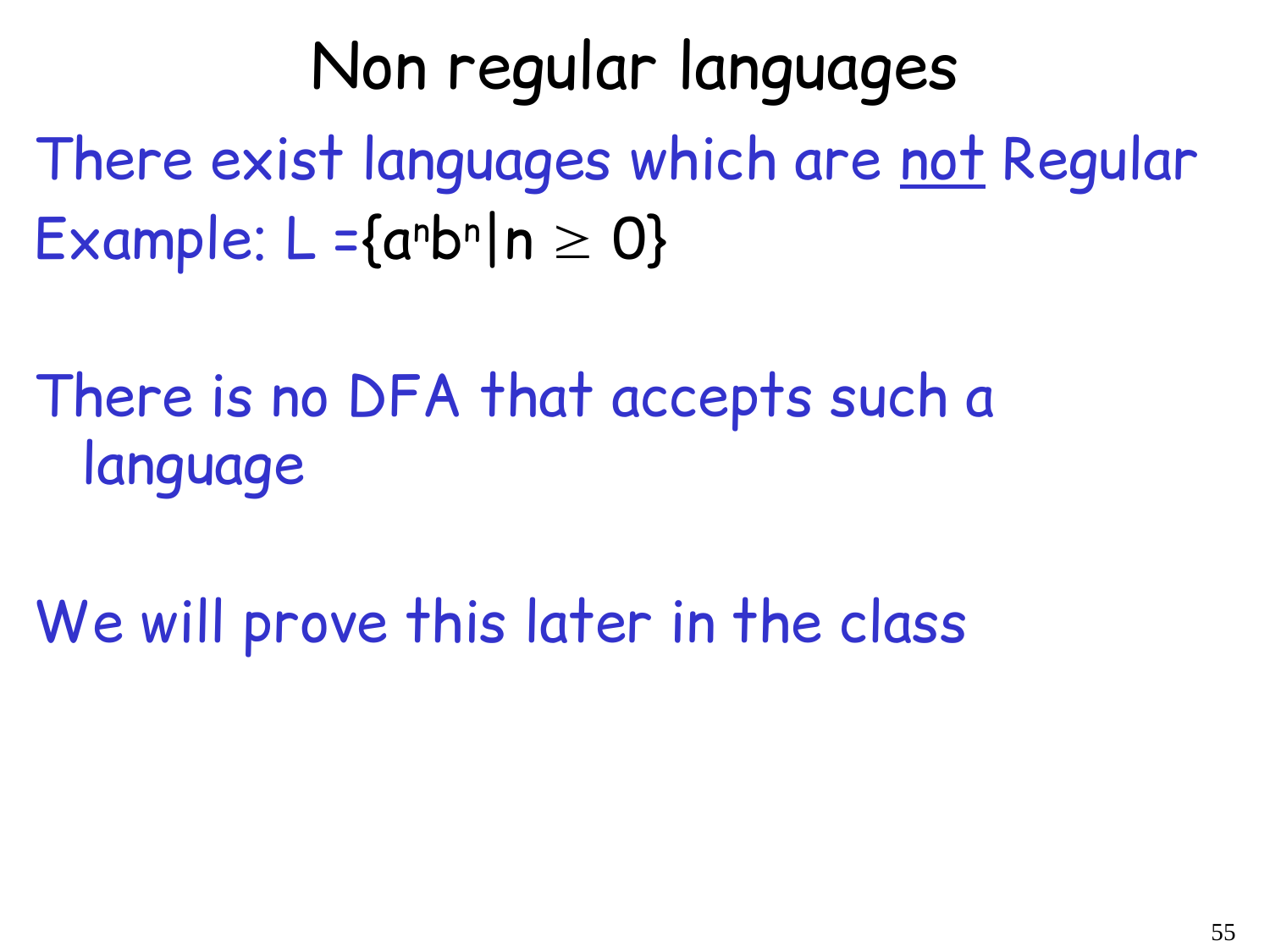

# Non regular languages
There exist languages which are not Regular
Example: L ={anbn|n ≥ 0}

There is no DFA that accepts such a language

We will prove this later in the class

:
55